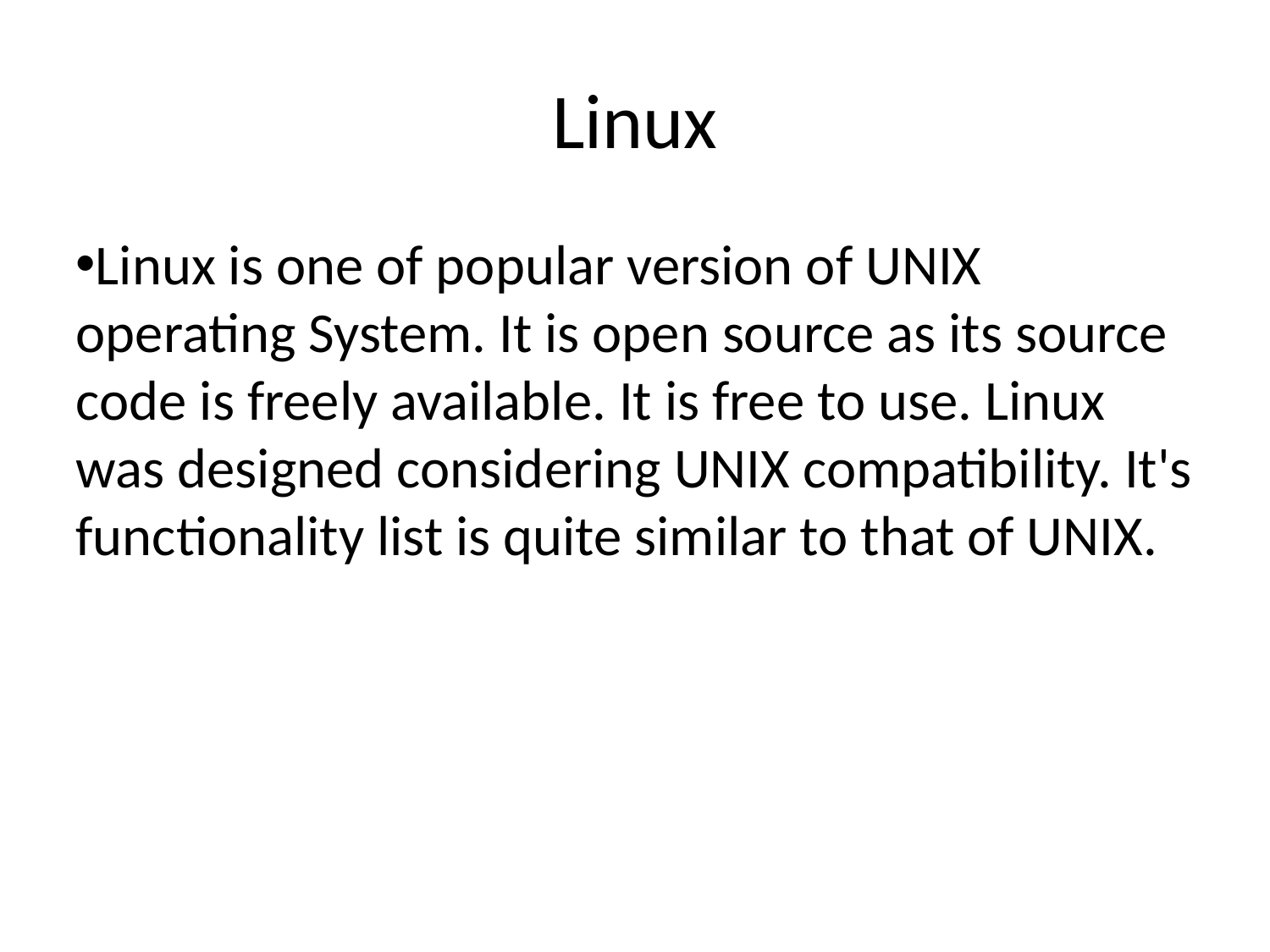

Linux
Linux is one of popular version of UNIX operating System. It is open source as its source code is freely available. It is free to use. Linux was designed considering UNIX compatibility. It's functionality list is quite similar to that of UNIX.